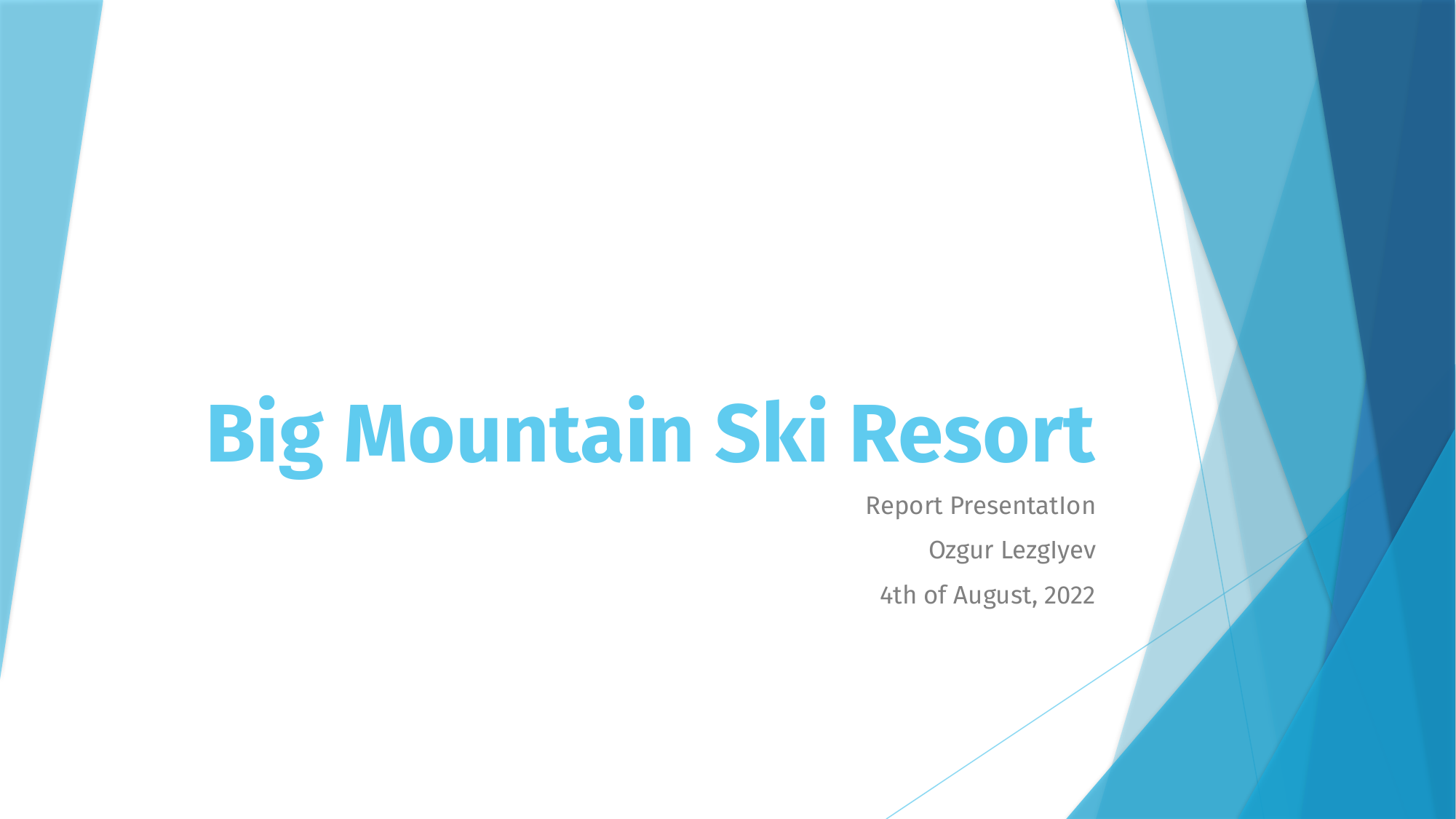

# Big Mountain Ski Resort
Report PresentatIon
Ozgur LezgIyev
4th of August, 2022